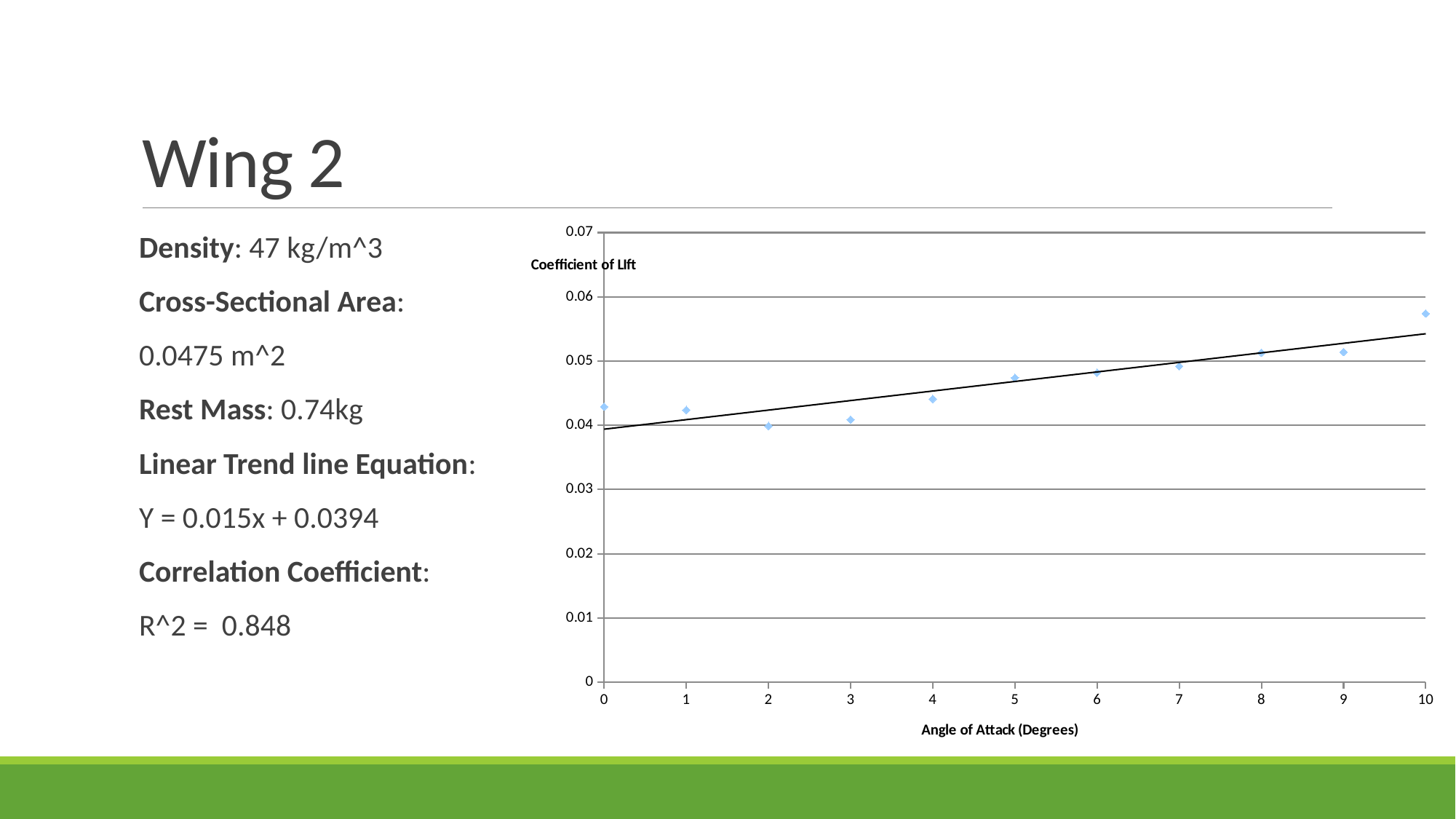

# Wing 2

### Chart

| Category |  |
|---|---|
Density: 47 kg/m^3
Cross-Sectional Area:
0.0475 m^2
Rest Mass: 0.74kg
Linear Trend line Equation:
Y = 0.015x + 0.0394
Correlation Coefficient:
R^2 =  0.848